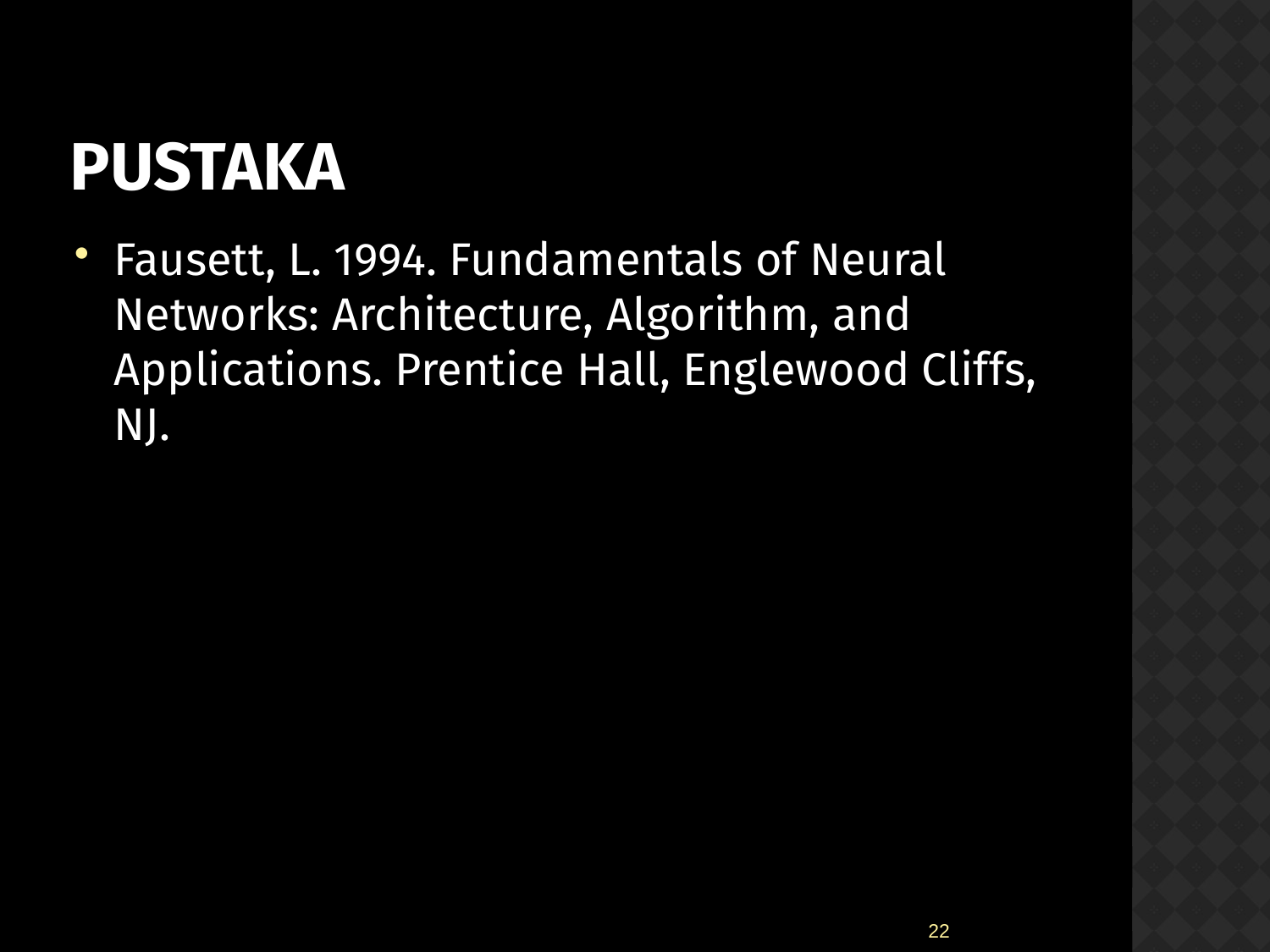

# pustaka
Fausett, L. 1994. Fundamentals of Neural Networks: Architecture, Algorithm, and Applications. Prentice Hall, Englewood Cliffs, NJ.
22